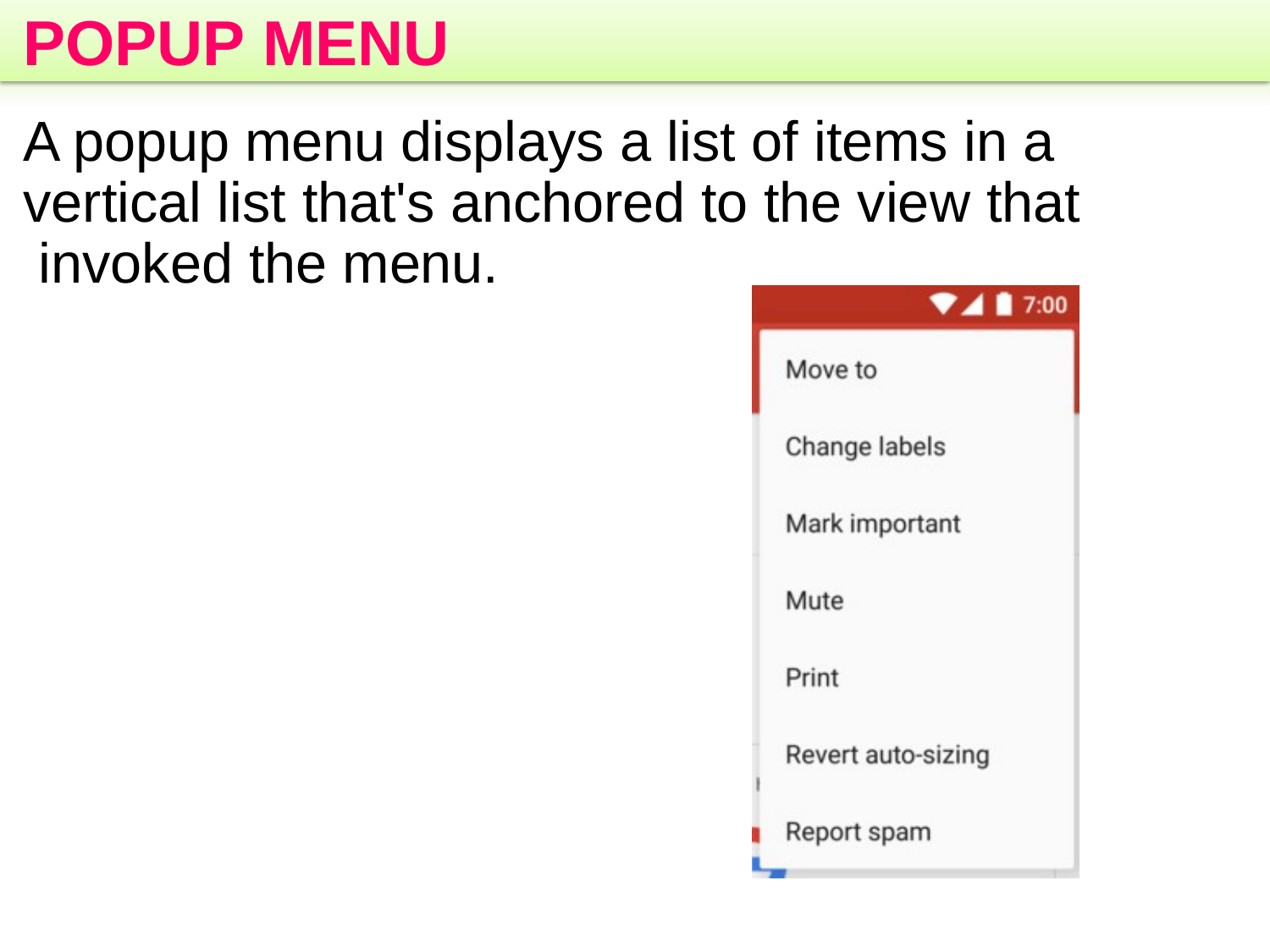

POPUP MENU
A popup menu displays a list of items in a  vertical list that's anchored to the view that  invoked the menu.